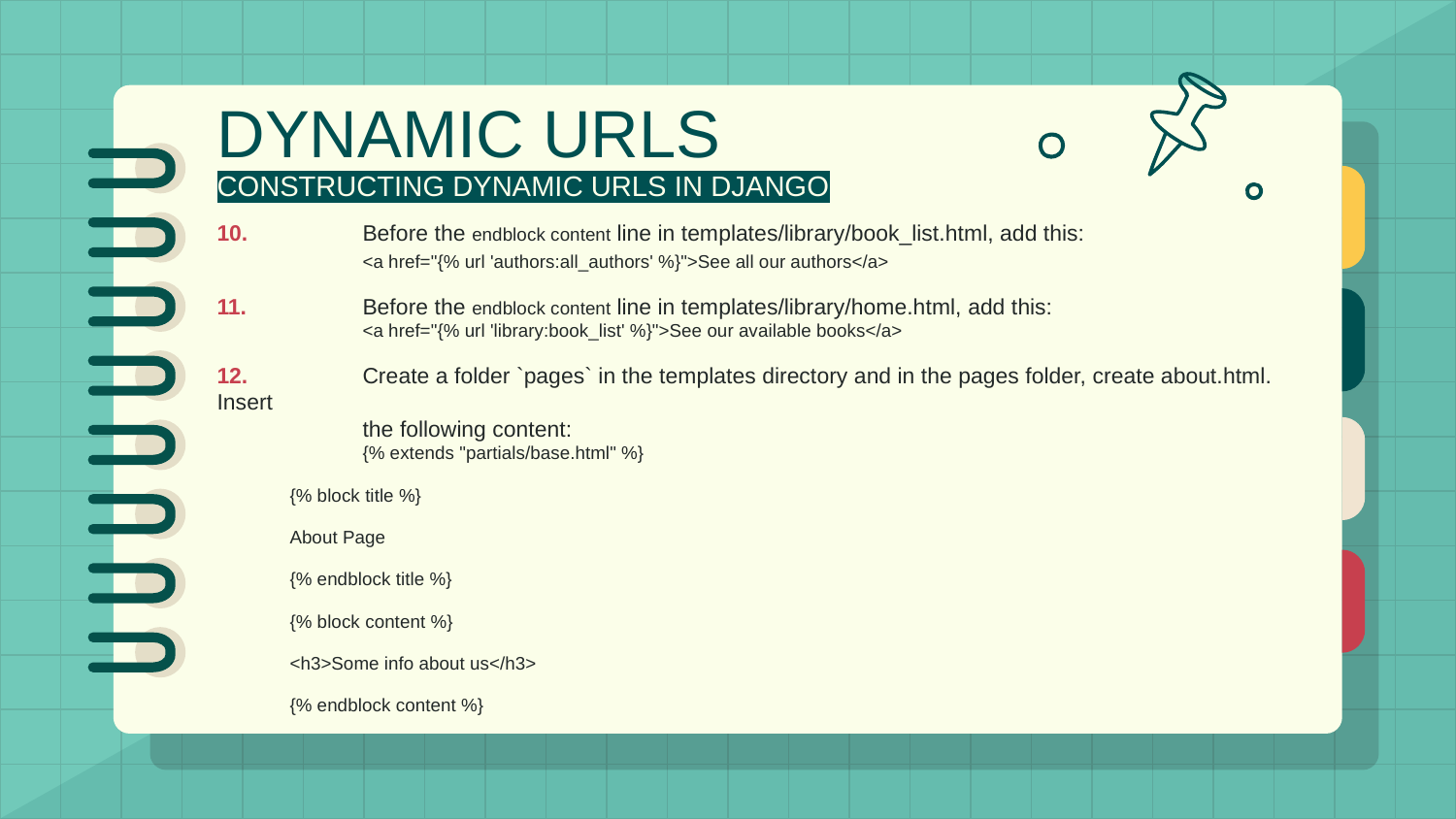

# DYNAMIC URLS

CONSTRUCTING DYNAMIC URLS IN DJANGO

10.	Before the endblock content line in templates/library/book_list.html, add this:
	<a href="{% url 'authors:all_authors' %}">See all our authors</a>
11.	Before the endblock content line in templates/library/home.html, add this:
	<a href="{% url 'library:book_list' %}">See our available books</a>
12.	Create a folder `pages` in the templates directory and in the pages folder, create about.html. Insert
	the following content:
	{% extends "partials/base.html" %}
{% block title %}
About Page
{% endblock title %}
{% block content %}
<h3>Some info about us</h3>
{% endblock content %}